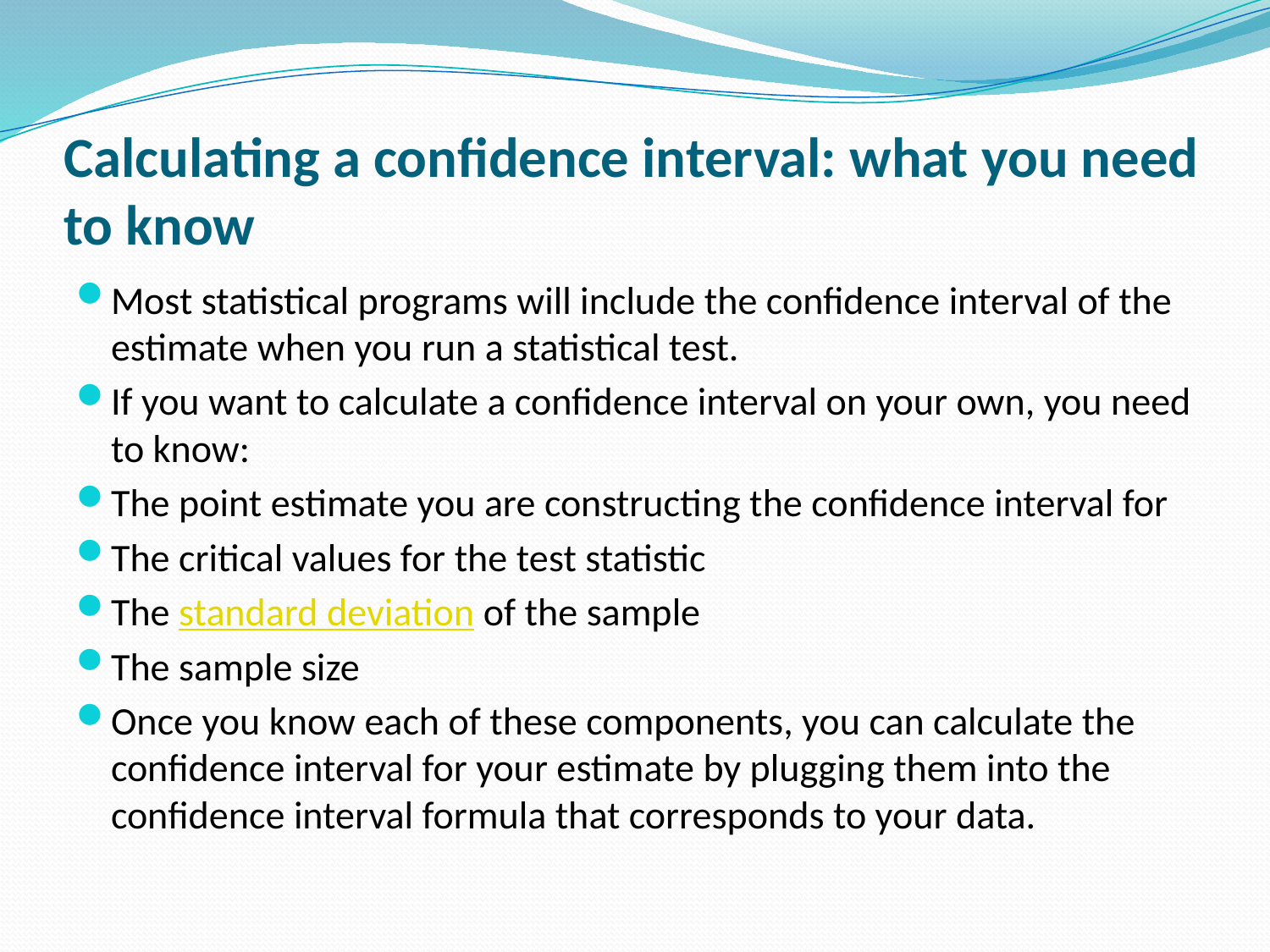

# Calculating a confidence interval: what you need to know
Most statistical programs will include the confidence interval of the estimate when you run a statistical test.
If you want to calculate a confidence interval on your own, you need to know:
The point estimate you are constructing the confidence interval for
The critical values for the test statistic
The standard deviation of the sample
The sample size
Once you know each of these components, you can calculate the confidence interval for your estimate by plugging them into the confidence interval formula that corresponds to your data.